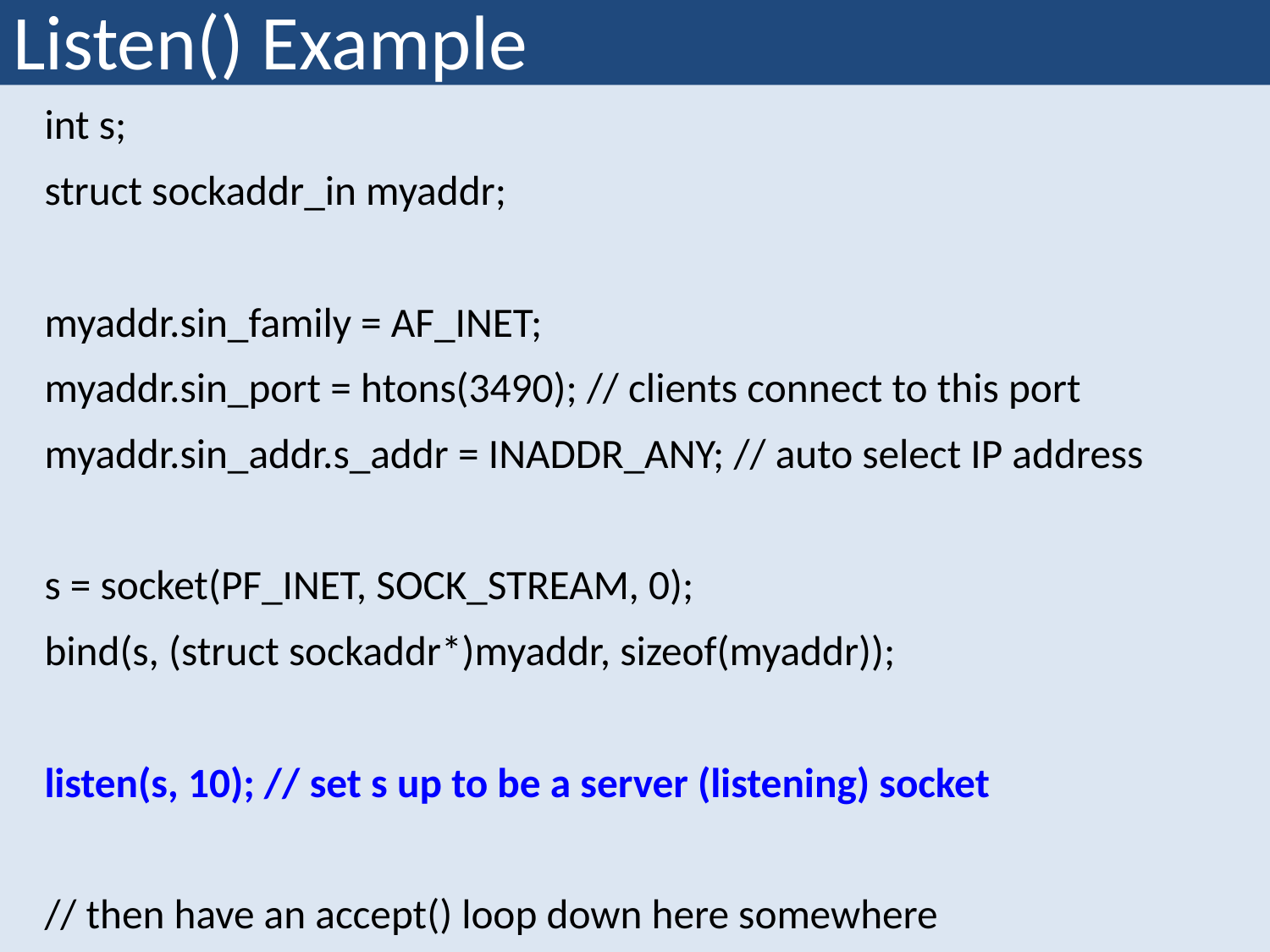

# Listen() Example
int s;
struct sockaddr_in myaddr;

myaddr.sin_family = AF_INET;
myaddr.sin_port = htons(3490); // clients connect to this port
myaddr.sin_addr.s_addr = INADDR_ANY; // auto select IP address

s = socket(PF_INET, SOCK_STREAM, 0);
bind(s, (struct sockaddr*)myaddr, sizeof(myaddr));

listen(s, 10); // set s up to be a server (listening) socket

// then have an accept() loop down here somewhere